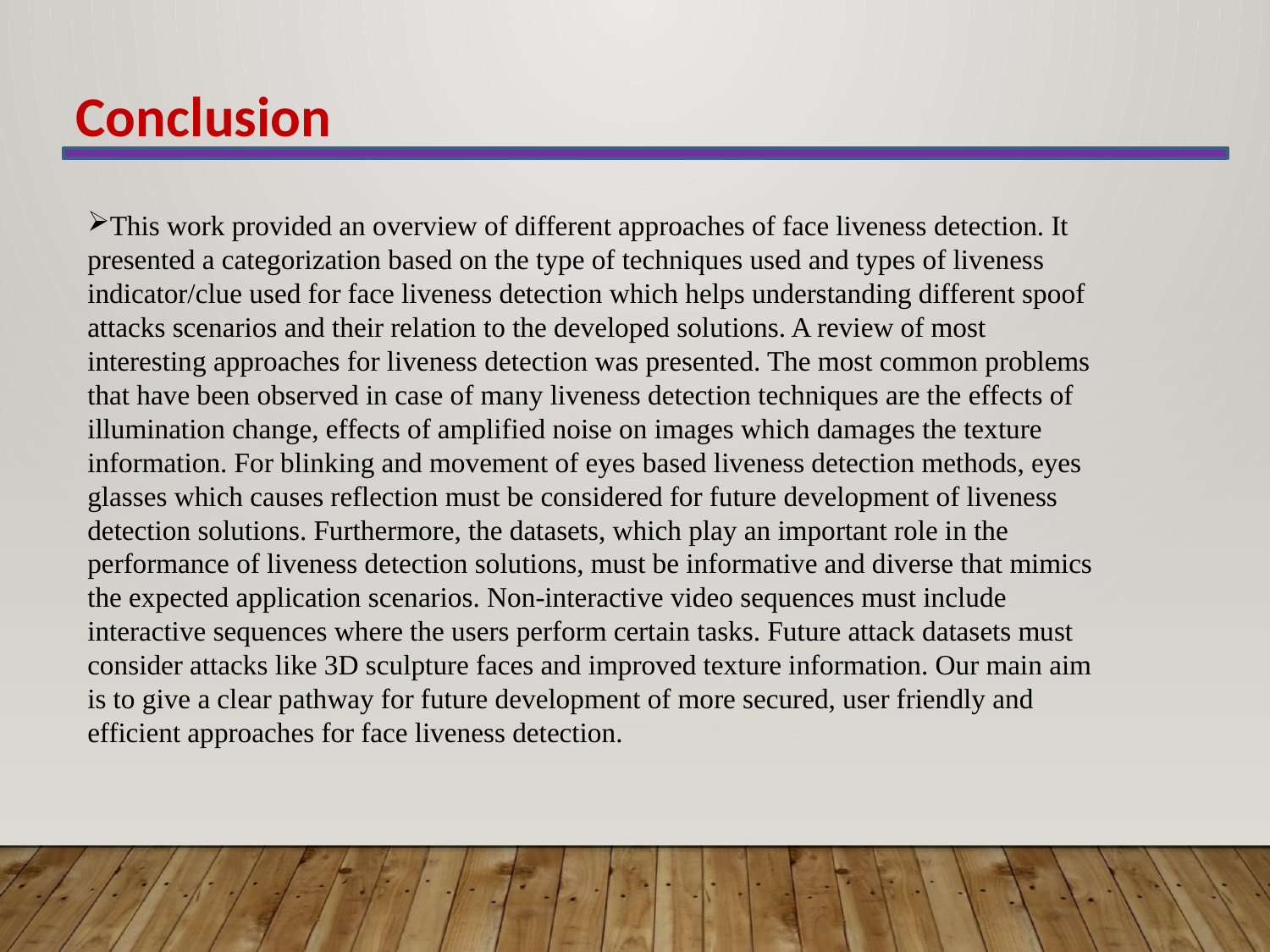

Conclusion

This work provided an overview of different approaches of face liveness detection. It presented a categorization based on the type of techniques used and types of liveness indicator/clue used for face liveness detection which helps understanding different spoof attacks scenarios and their relation to the developed solutions. A review of most interesting approaches for liveness detection was presented. The most common problems that have been observed in case of many liveness detection techniques are the effects of illumination change, effects of amplified noise on images which damages the texture information. For blinking and movement of eyes based liveness detection methods, eyes glasses which causes reflection must be considered for future development of liveness detection solutions. Furthermore, the datasets, which play an important role in the performance of liveness detection solutions, must be informative and diverse that mimics the expected application scenarios. Non-interactive video sequences must include interactive sequences where the users perform certain tasks. Future attack datasets must consider attacks like 3D sculpture faces and improved texture information. Our main aim is to give a clear pathway for future development of more secured, user friendly and efficient approaches for face liveness detection.